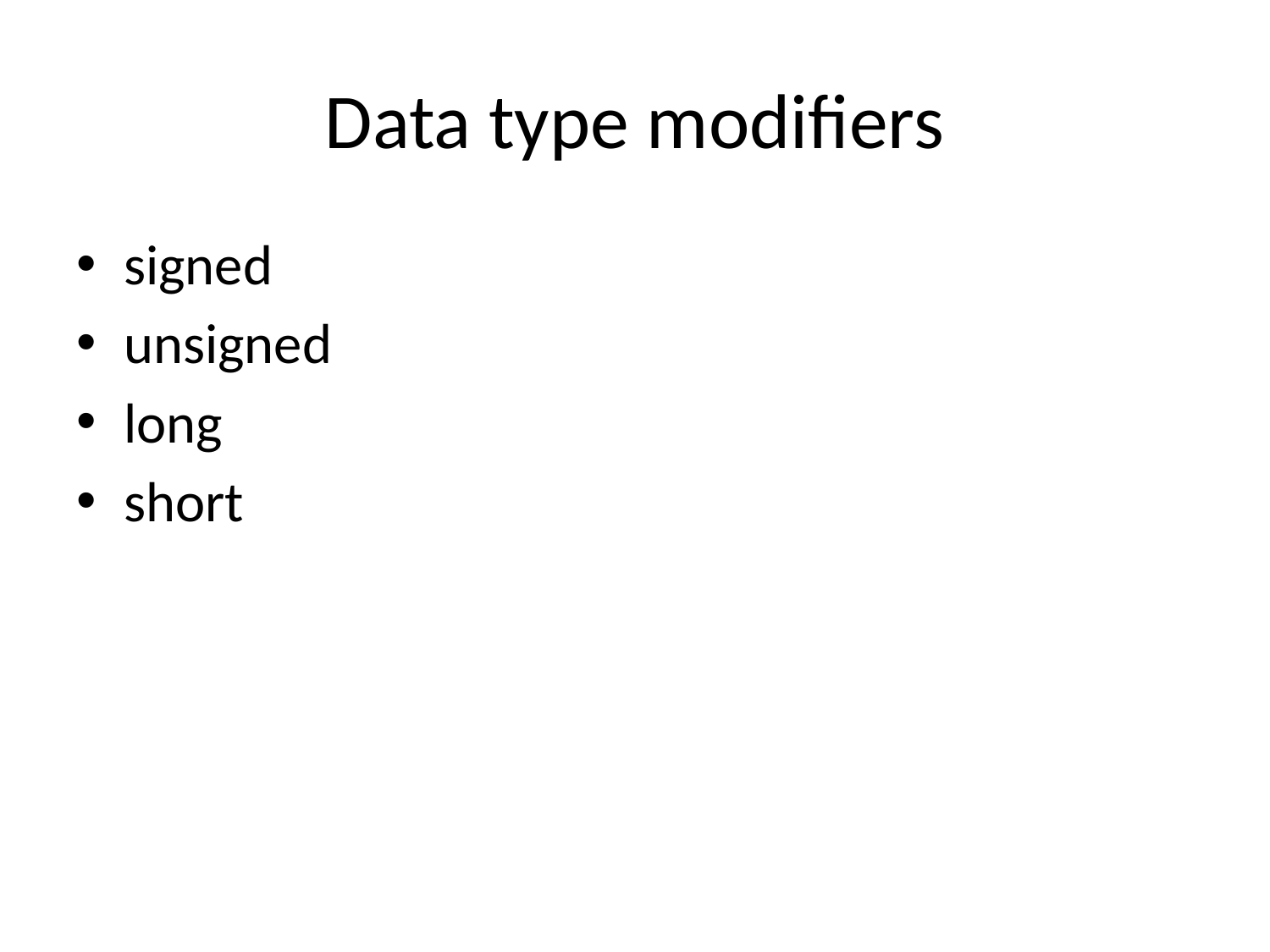

# Data type modifiers
signed
unsigned
long
short